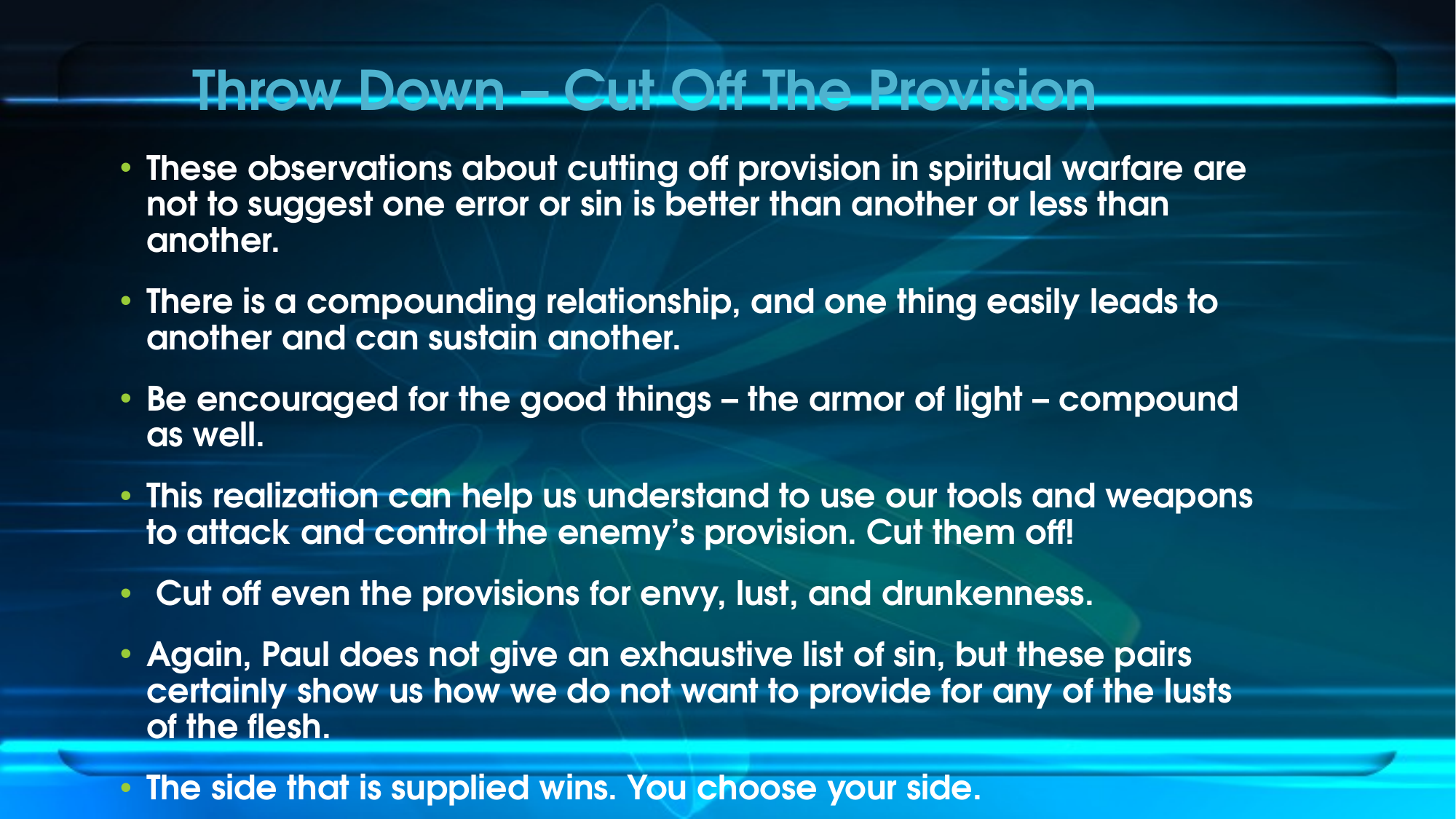

# Throw Down – Cut Off The Provision
These observations about cutting off provision in spiritual warfare are not to suggest one error or sin is better than another or less than another.
There is a compounding relationship, and one thing easily leads to another and can sustain another.
Be encouraged for the good things – the armor of light – compound as well.
This realization can help us understand to use our tools and weapons to attack and control the enemy’s provision. Cut them off!
 Cut off even the provisions for envy, lust, and drunkenness.
Again, Paul does not give an exhaustive list of sin, but these pairs certainly show us how we do not want to provide for any of the lusts of the flesh.
The side that is supplied wins. You choose your side.